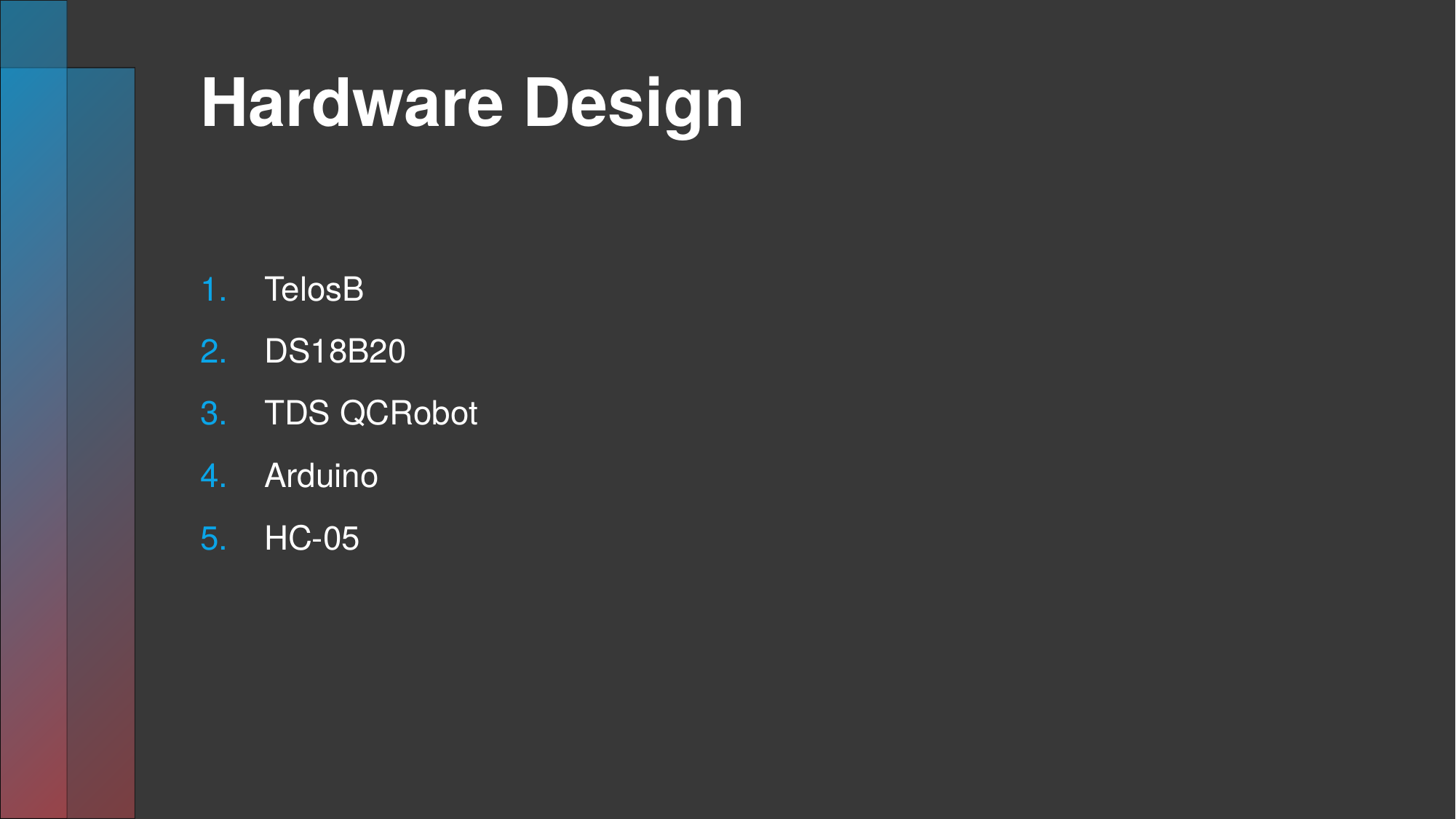

# Hardware Design
 TelosB
 DS18B20
 TDS QCRobot
 Arduino
 HC-05